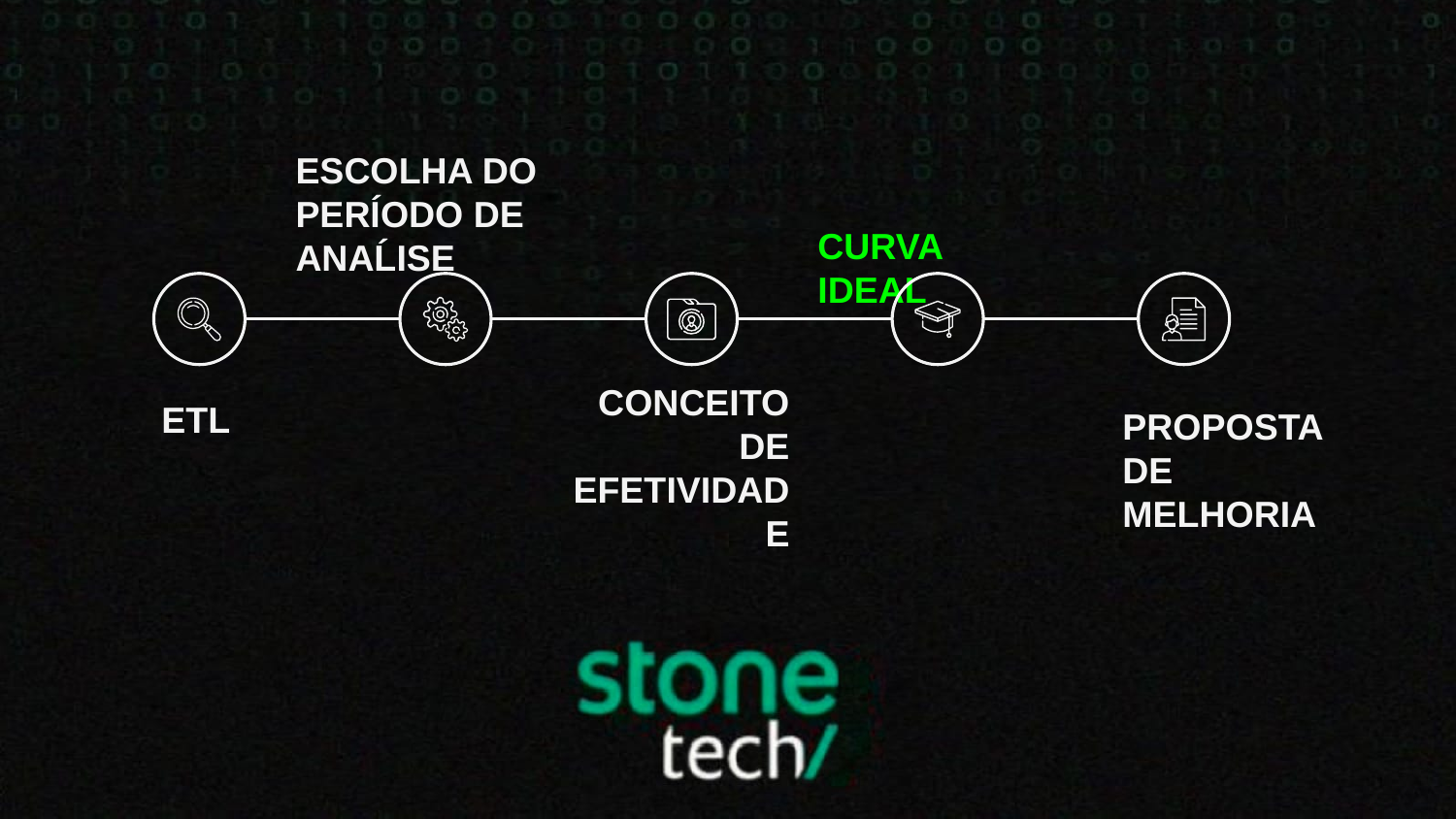

ESCOLHA DO PERÍODO DE ANAĹISE
CURVA IDEAL

CONCEITO DE EFETIVIDADE
ETL
PROPOSTA DE MELHORIA